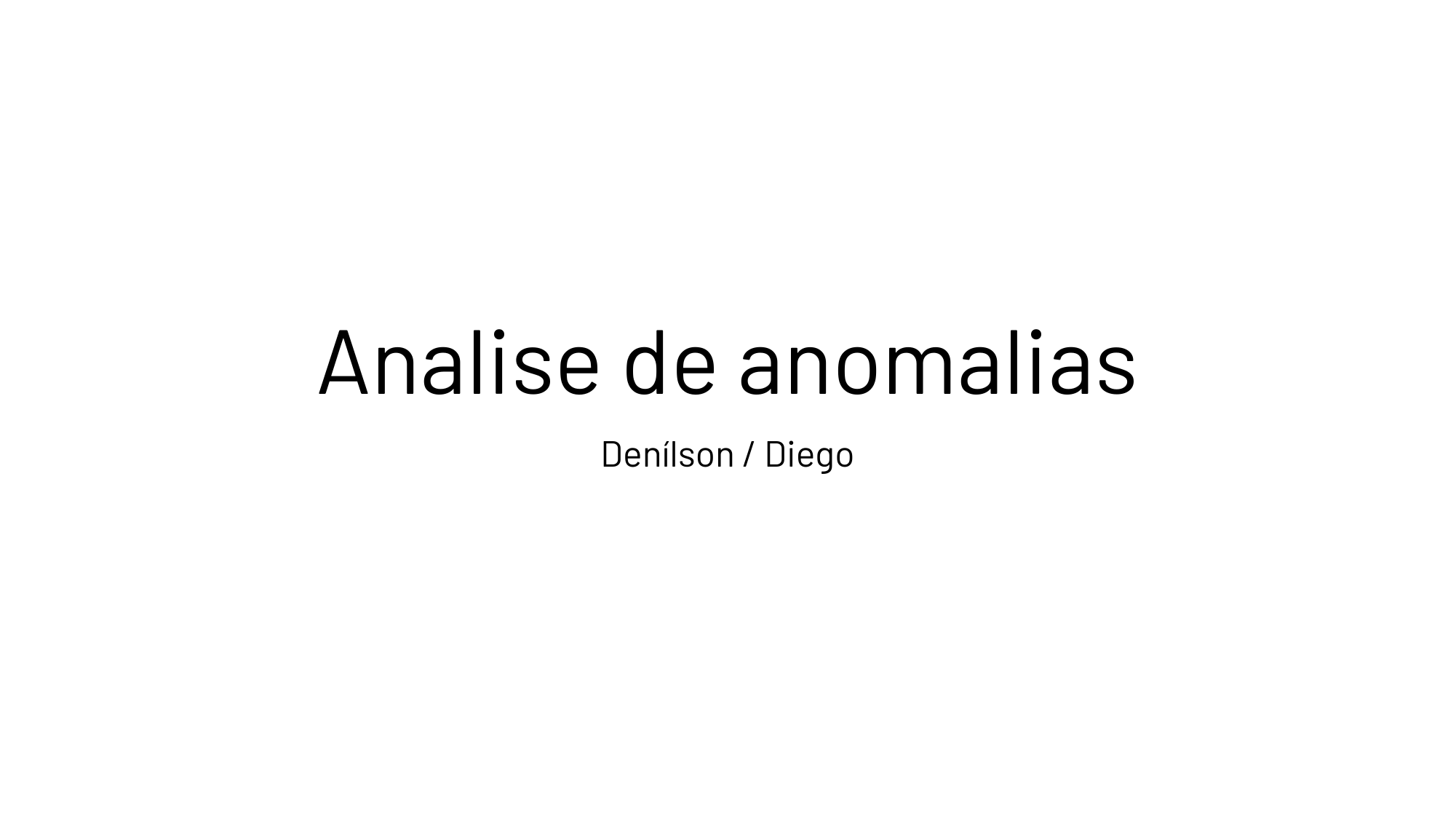

# Analise de anomalias
Denílson / Diego